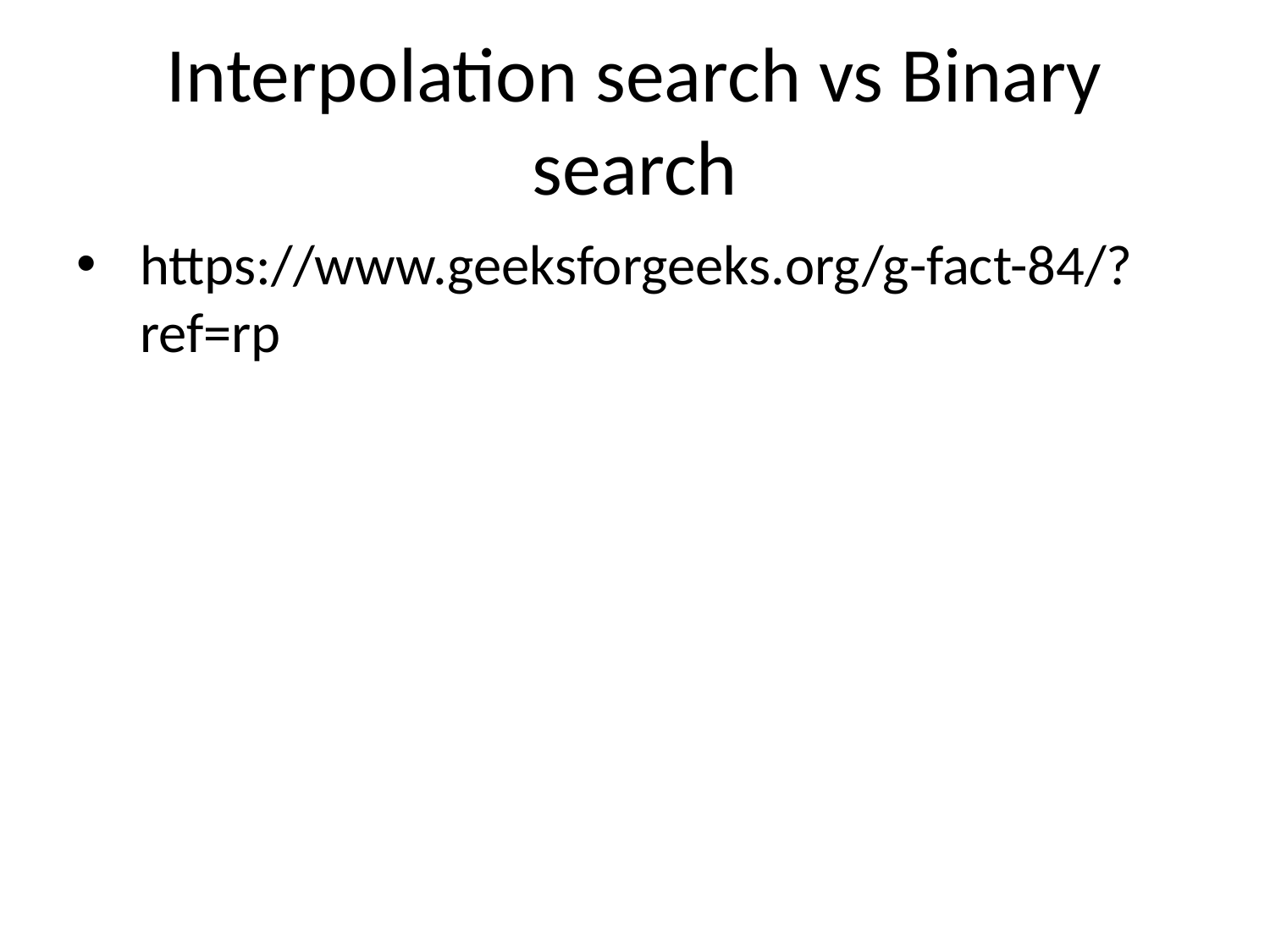

# Interpolation search vs Binary search
https://www.geeksforgeeks.org/g-fact-84/?ref=rp